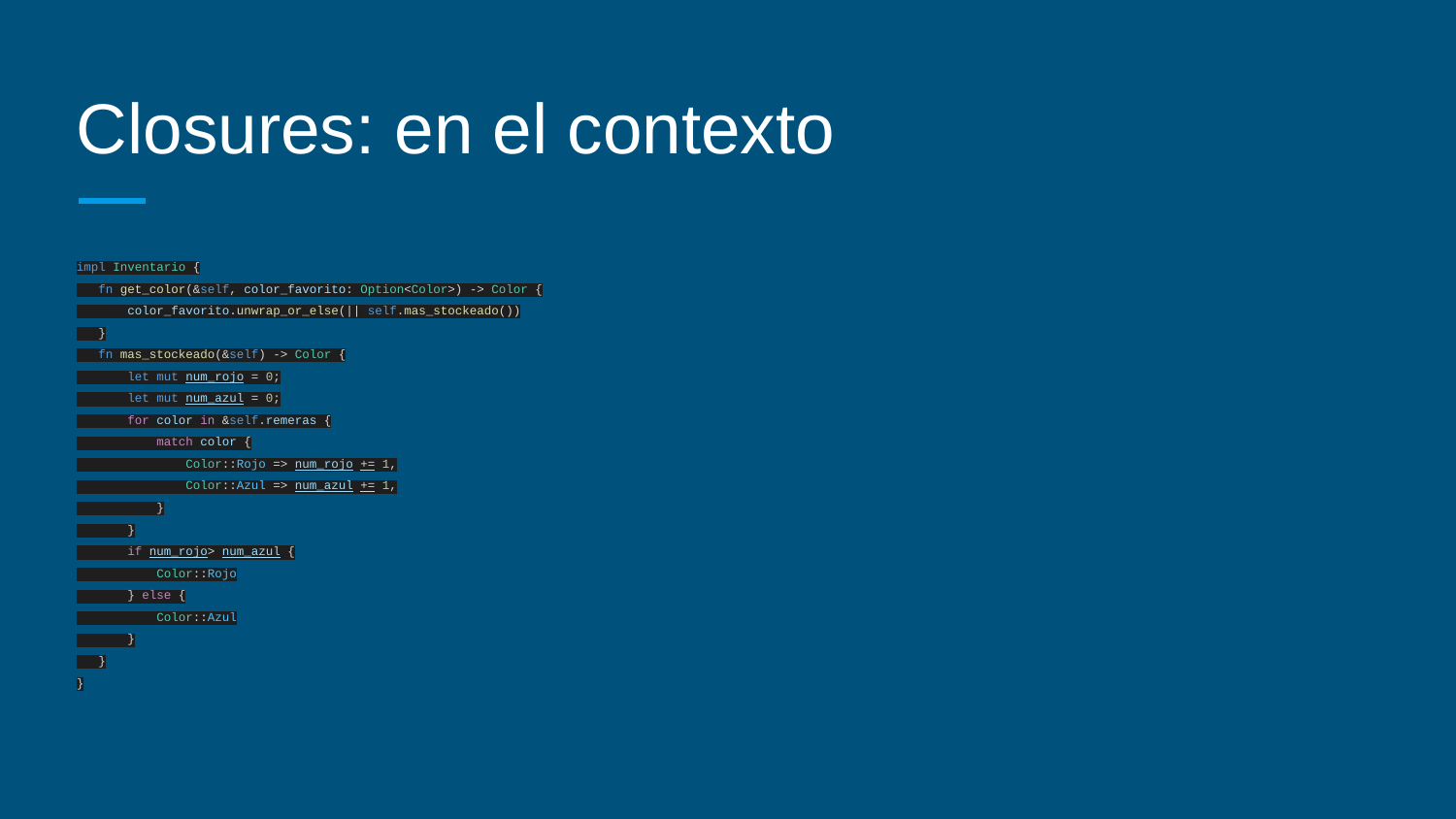

# Closures: en el contexto
impl Inventario {
   fn get_color(&self, color_favorito: Option<Color>) -> Color {
       color_favorito.unwrap_or_else(|| self.mas_stockeado())
   }
   fn mas_stockeado(&self) -> Color {
       let mut num_rojo = 0;
       let mut num_azul = 0;
       for color in &self.remeras {
           match color {
               Color::Rojo => num_rojo += 1,
               Color::Azul => num_azul += 1,
           }
       }
       if num_rojo> num_azul {
           Color::Rojo
       } else {
           Color::Azul
       }
   }
}